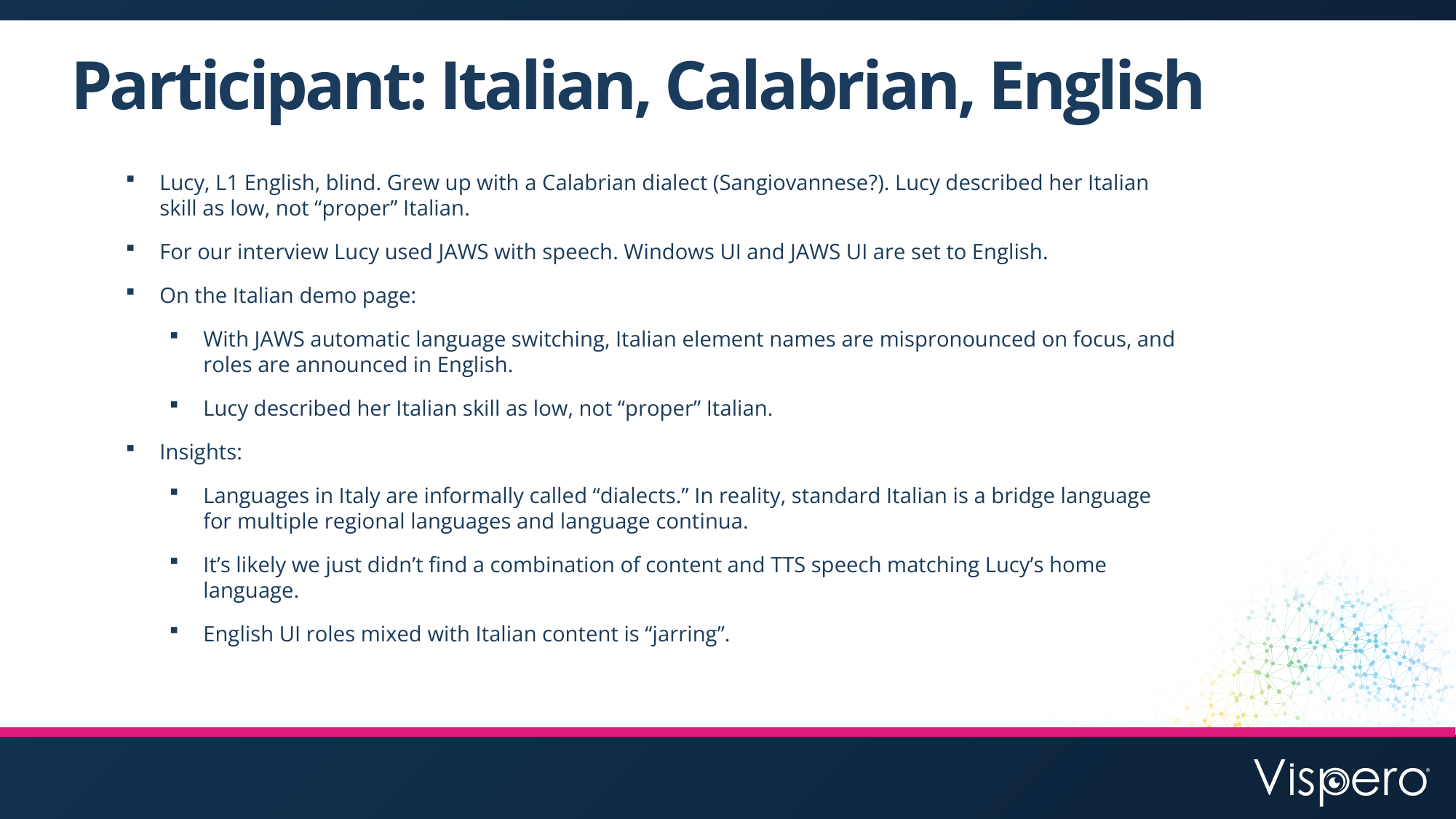

# Participant: Italian, Calabrian, English
Lucy, L1 English, blind. Grew up with a Calabrian dialect (Sangiovannese?). Lucy described her Italian skill as low, not “proper” Italian.
For our interview Lucy used JAWS with speech. Windows UI and JAWS UI are set to English.
On the Italian demo page:
With JAWS automatic language switching, Italian element names are mispronounced on focus, and roles are announced in English.
Lucy described her Italian skill as low, not “proper” Italian.
Insights:
Languages in Italy are informally called “dialects.” In reality, standard Italian is a bridge language for multiple regional languages and language continua.
It’s likely we just didn’t find a combination of content and TTS speech matching Lucy’s home language.
English UI roles mixed with Italian content is “jarring”.